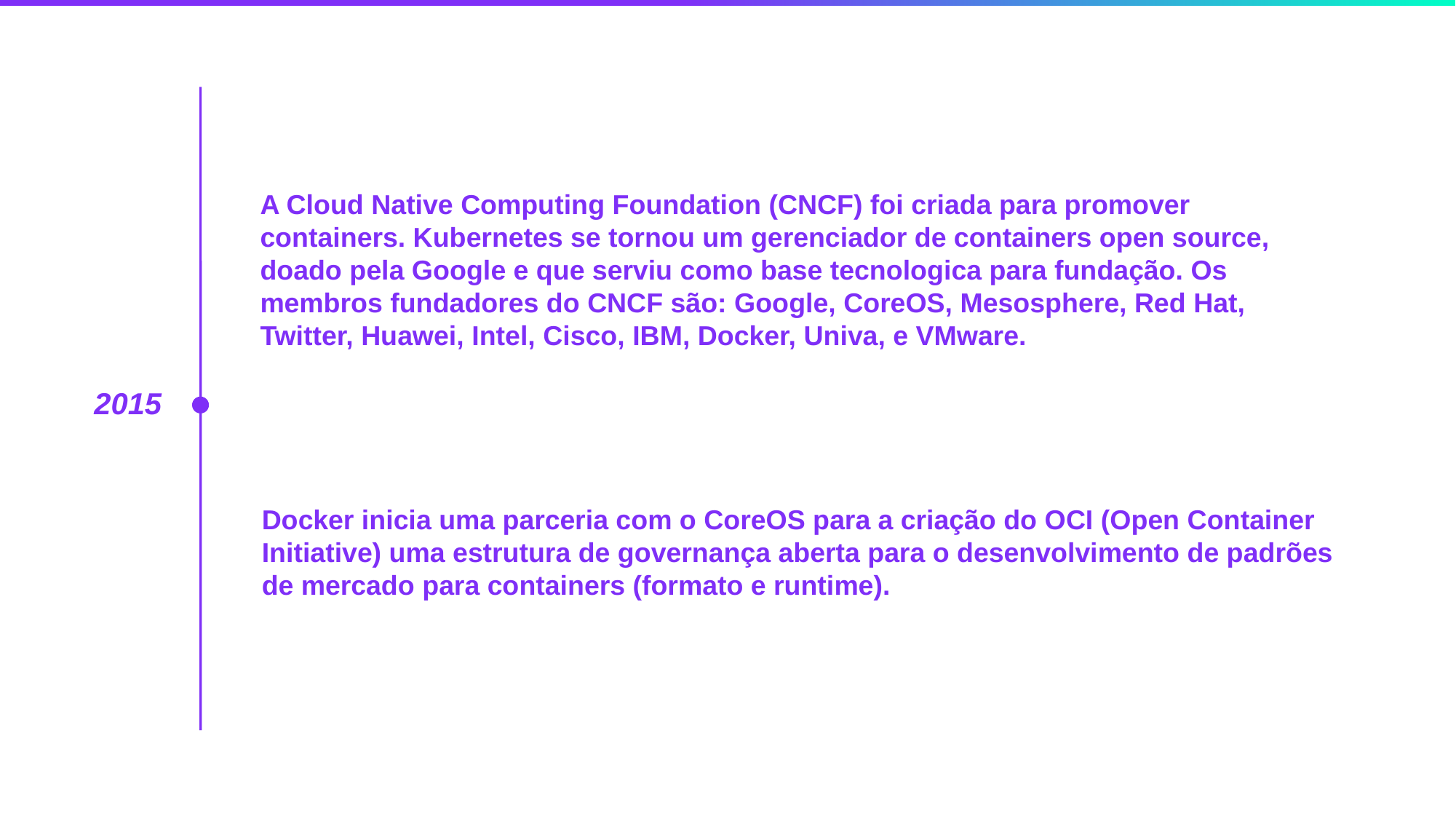

A Cloud Native Computing Foundation (CNCF) foi criada para promover containers. Kubernetes se tornou um gerenciador de containers open source,
doado pela Google e que serviu como base tecnologica para fundação. Os membros fundadores do CNCF são: Google, CoreOS, Mesosphere, Red Hat, Twitter, Huawei, Intel, Cisco, IBM, Docker, Univa, e VMware.
2015

Docker inicia uma parceria com o CoreOS para a criação do OCI (Open Container Initiative) uma estrutura de governança aberta para o desenvolvimento de padrões de mercado para containers (formato e runtime).